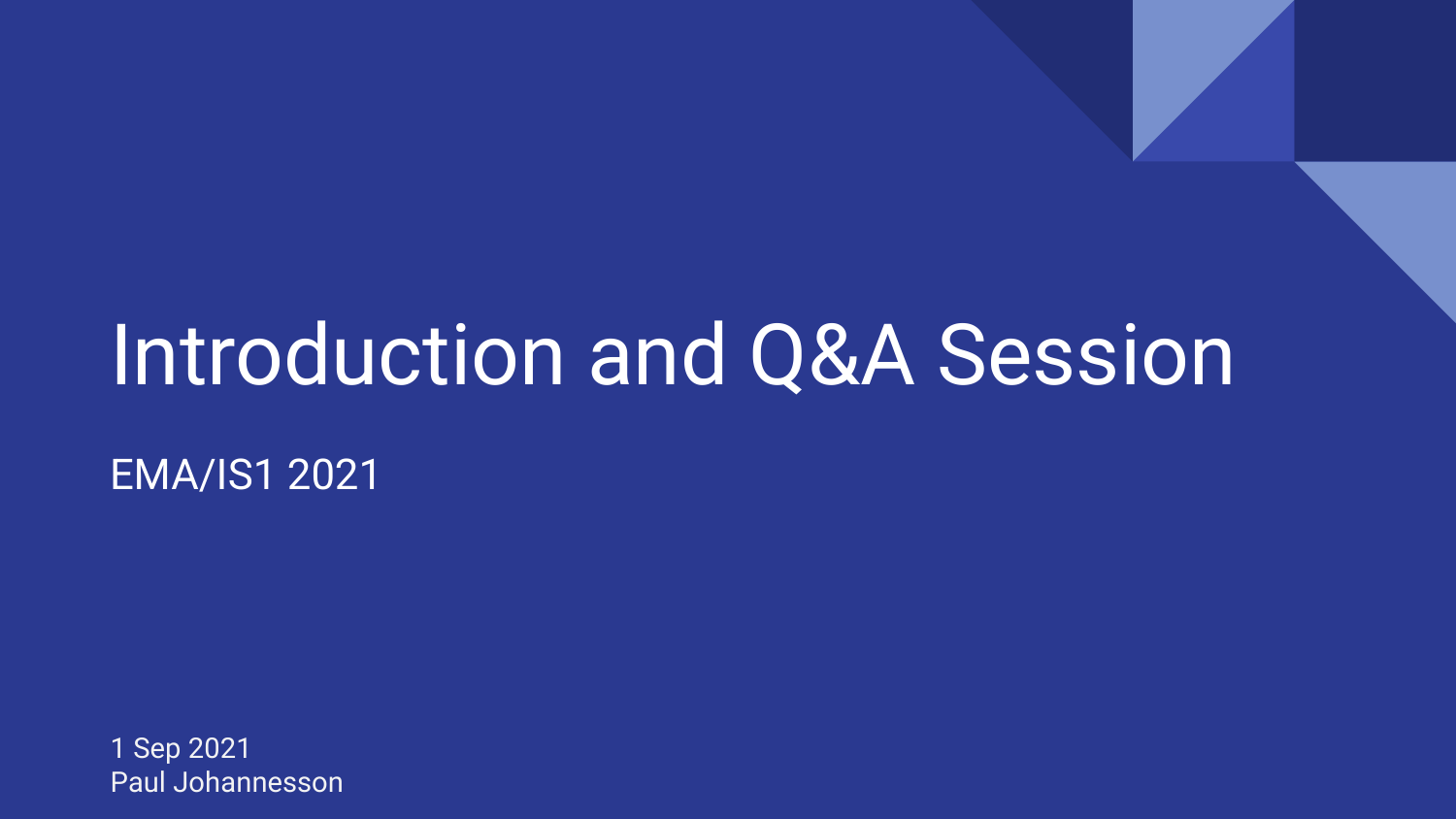

# Introduction and Q&A Session
EMA/IS1 2021
1 Sep 2021
Paul Johannesson